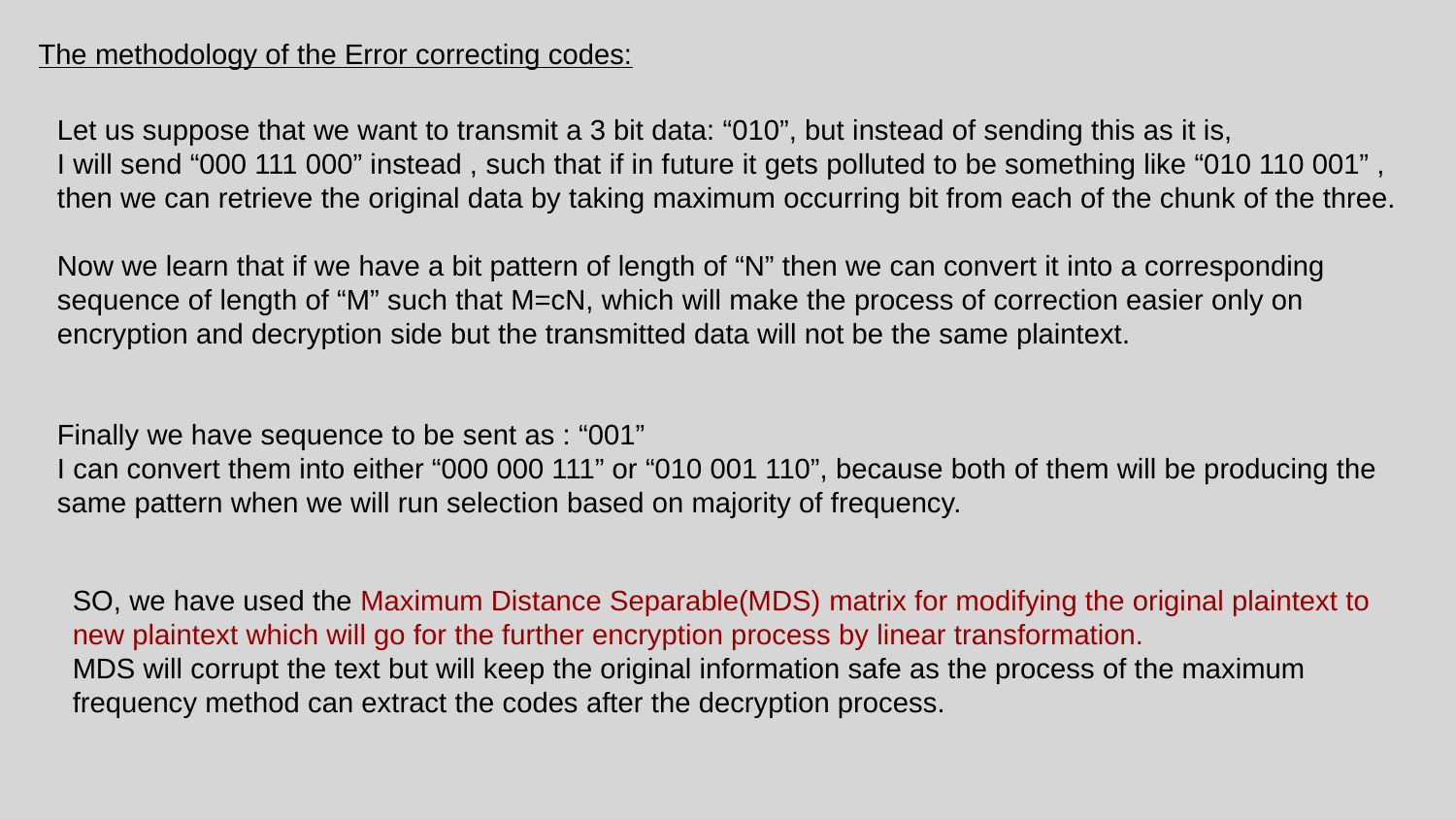

The methodology of the Error correcting codes:
Let us suppose that we want to transmit a 3 bit data: “010”, but instead of sending this as it is,
I will send “000 111 000” instead , such that if in future it gets polluted to be something like “010 110 001” , then we can retrieve the original data by taking maximum occurring bit from each of the chunk of the three.

Now we learn that if we have a bit pattern of length of “N” then we can convert it into a corresponding sequence of length of “M” such that M=cN, which will make the process of correction easier only on encryption and decryption side but the transmitted data will not be the same plaintext.

Finally we have sequence to be sent as : “001”
I can convert them into either “000 000 111” or “010 001 110”, because both of them will be producing the same pattern when we will run selection based on majority of frequency.
SO, we have used the Maximum Distance Separable(MDS) matrix for modifying the original plaintext to new plaintext which will go for the further encryption process by linear transformation.
MDS will corrupt the text but will keep the original information safe as the process of the maximum frequency method can extract the codes after the decryption process.